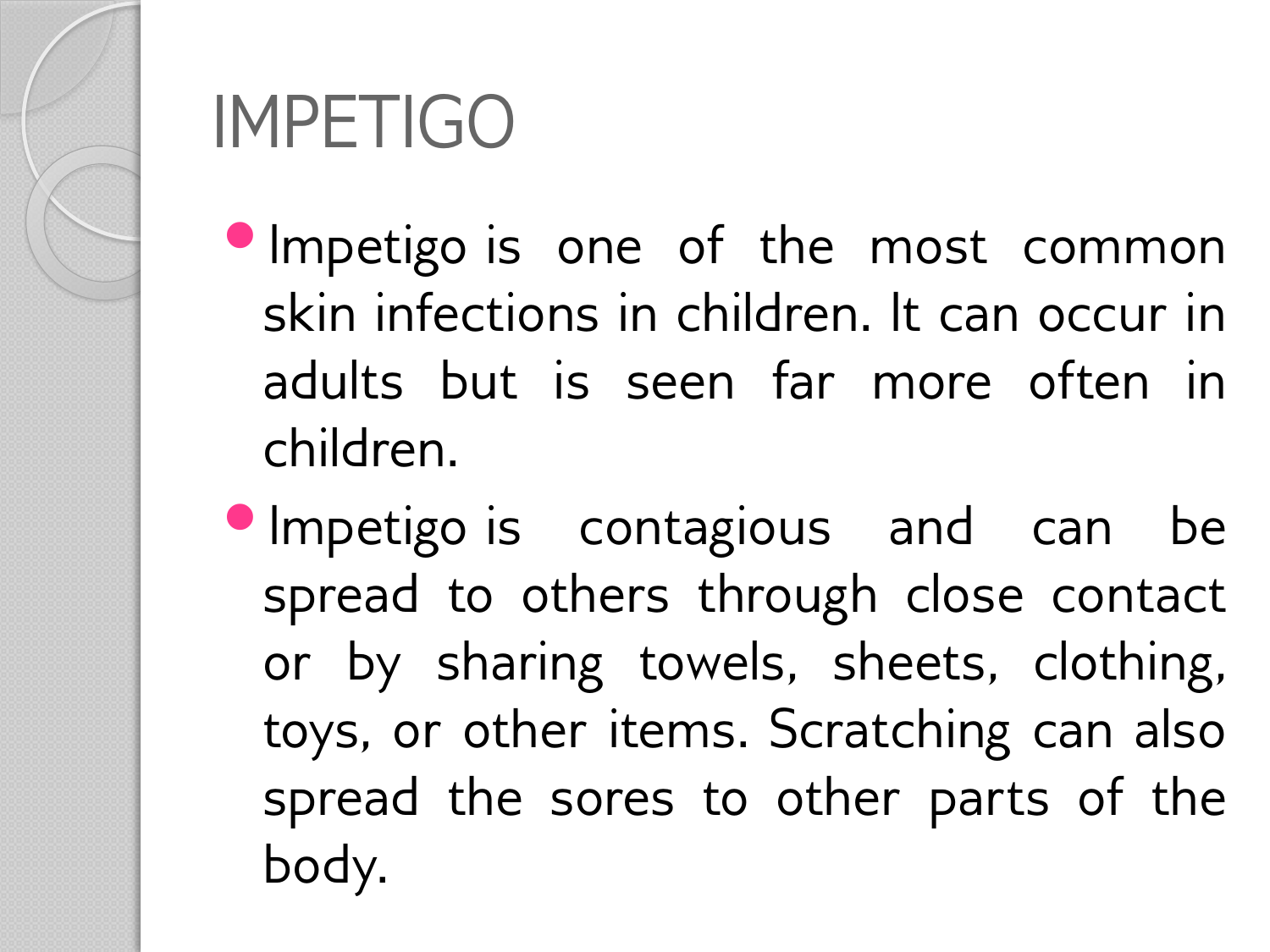

# IMPETIGO
Impetigo is one of the most common skin infections in children. It can occur in adults but is seen far more often in children.
Impetigo is contagious and can be spread to others through close contact or by sharing towels, sheets, clothing, toys, or other items. Scratching can also spread the sores to other parts of the body.